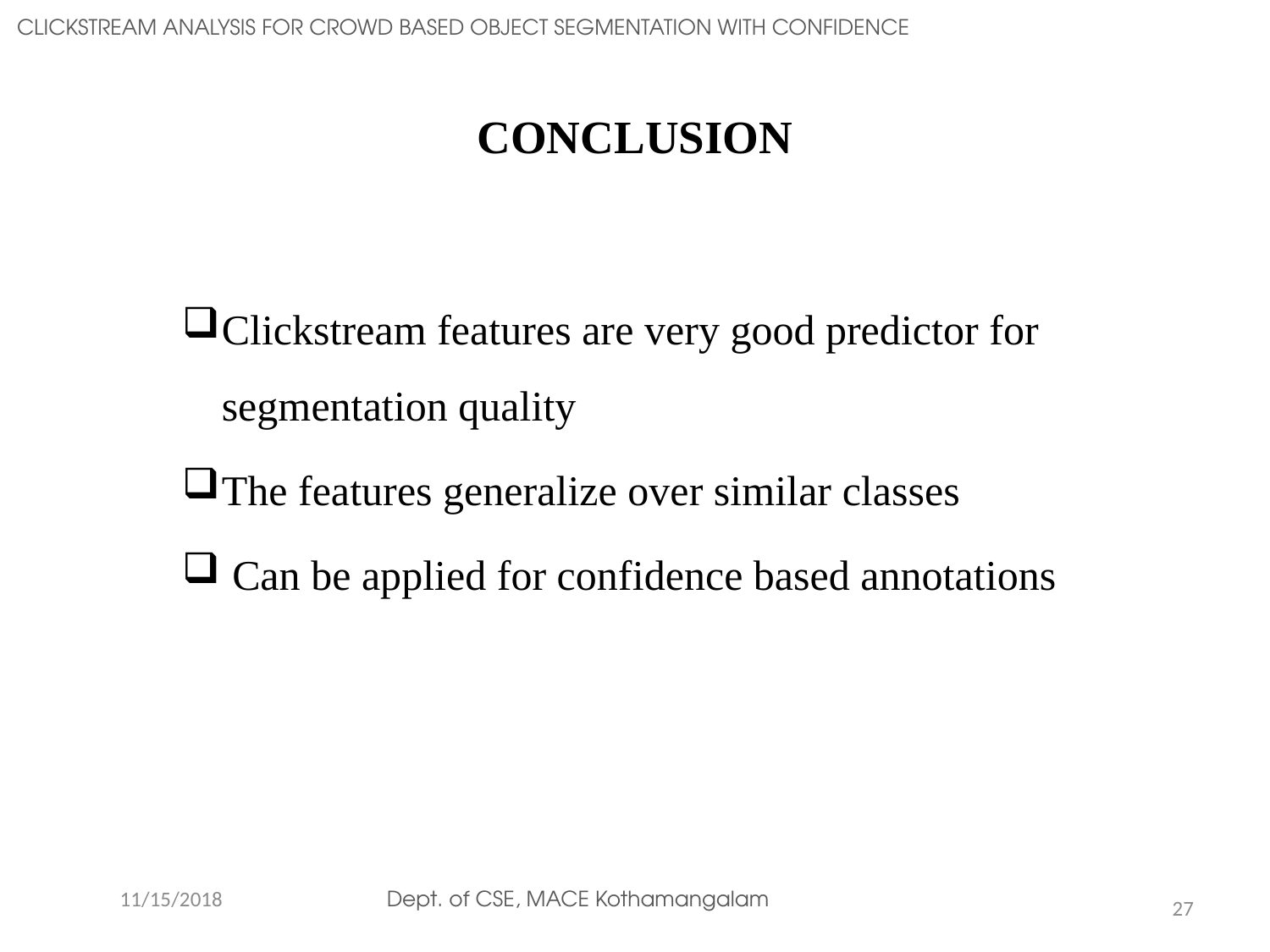

CLICKSTREAM ANALYSIS FOR CROWD BASED OBJECT SEGMENTATION WITH CONFIDENCE
# CONCLUSION

Clickstream features are very good predictor for segmentation quality
The features generalize over similar classes
 Can be applied for confidence based annotations

11/15/2018
 Dept. of CSE, MACE Kothamangalam
27